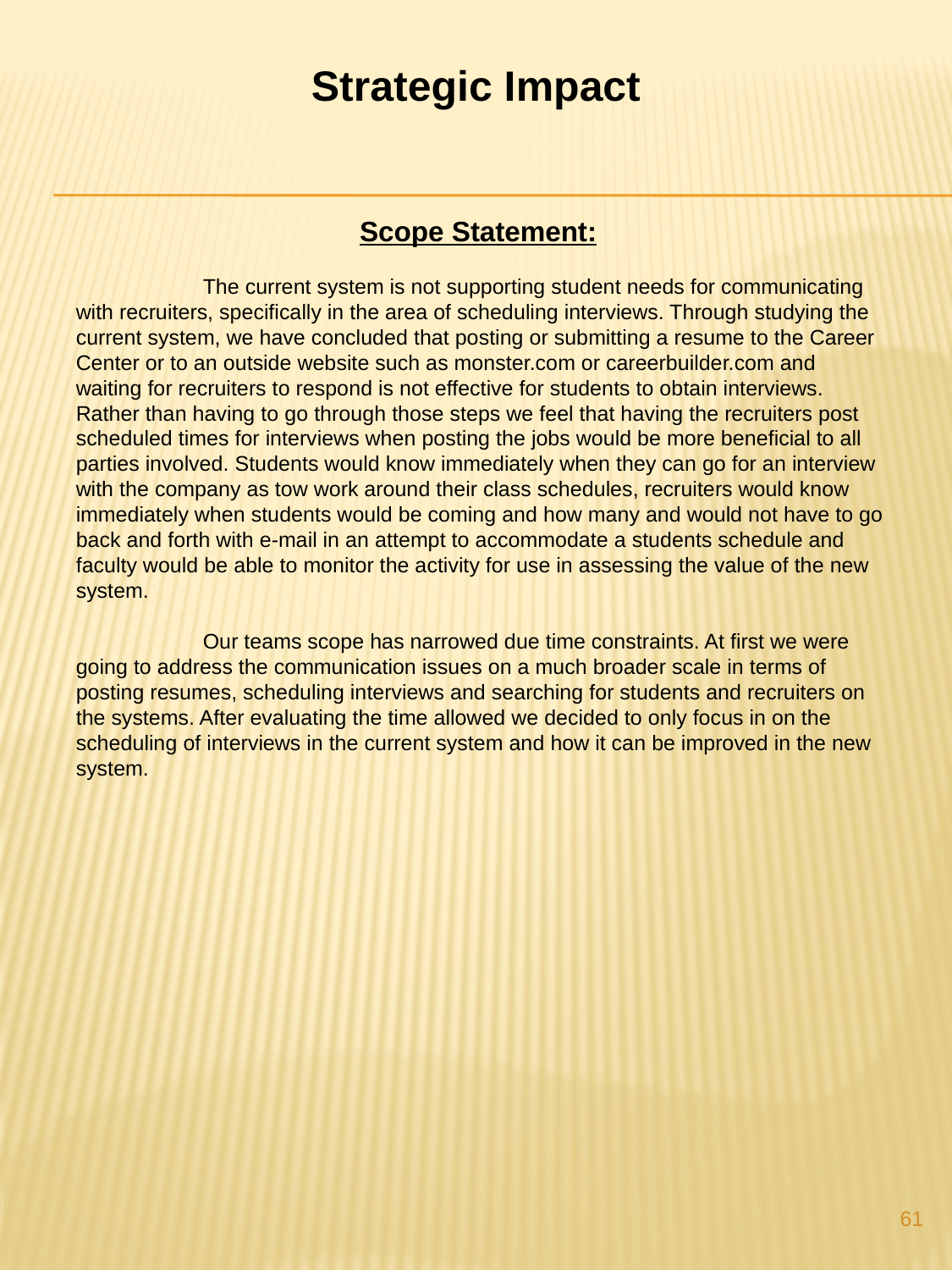

Strategic Impact

Scope Statement:

	The current system is not supporting student needs for communicating with recruiters, specifically in the area of scheduling interviews. Through studying the current system, we have concluded that posting or submitting a resume to the Career Center or to an outside website such as monster.com or careerbuilder.com and waiting for recruiters to respond is not effective for students to obtain interviews. Rather than having to go through those steps we feel that having the recruiters post scheduled times for interviews when posting the jobs would be more beneficial to all parties involved. Students would know immediately when they can go for an interview with the company as tow work around their class schedules, recruiters would know immediately when students would be coming and how many and would not have to go back and forth with e-mail in an attempt to accommodate a students schedule and faculty would be able to monitor the activity for use in assessing the value of the new system.
	Our teams scope has narrowed due time constraints. At first we were going to address the communication issues on a much broader scale in terms of posting resumes, scheduling interviews and searching for students and recruiters on the systems. After evaluating the time allowed we decided to only focus in on the scheduling of interviews in the current system and how it can be improved in the new system.
61